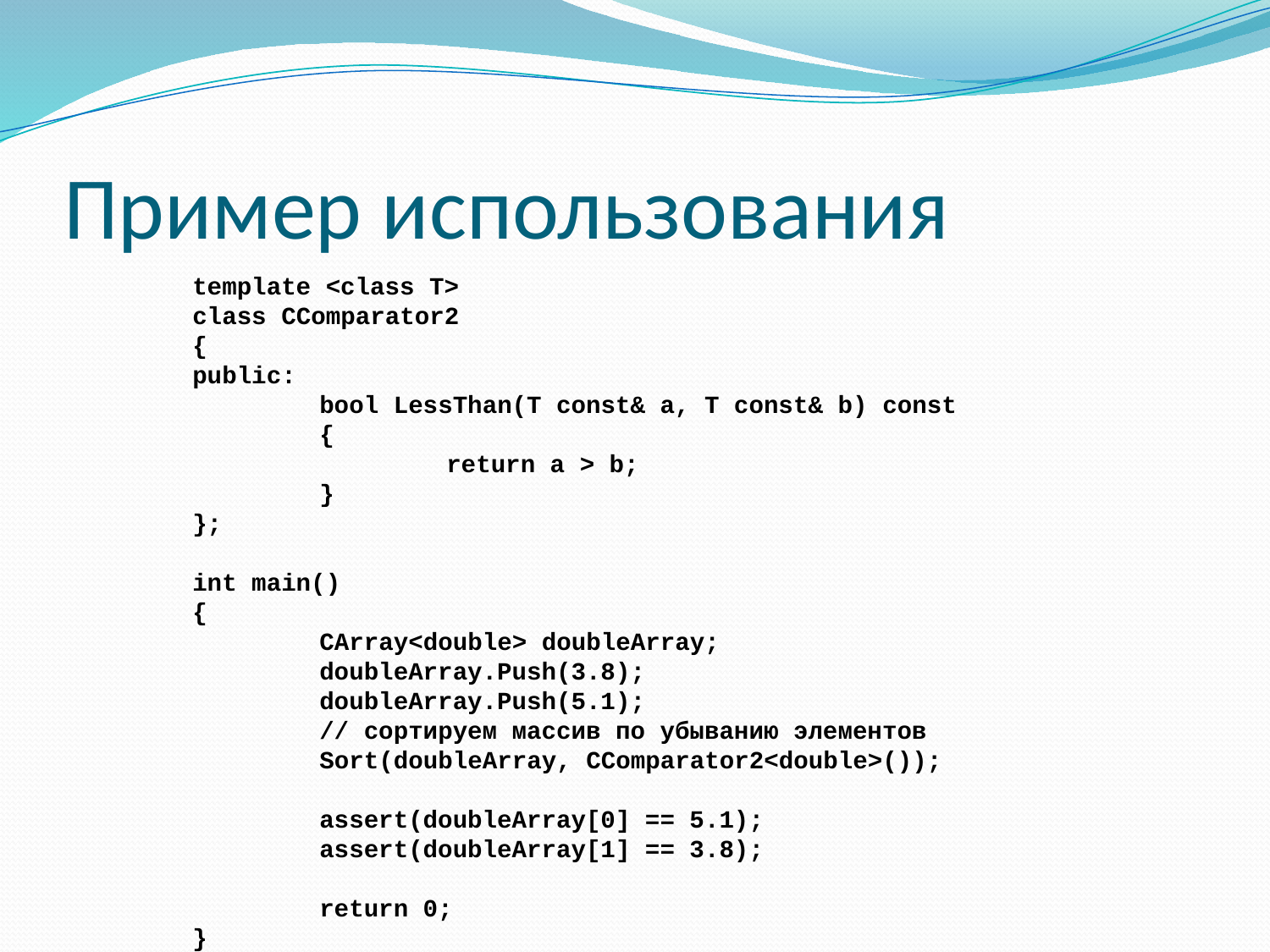

# Пример использования
template <class T>
class CComparator2
{
public:
	bool LessThan(T const& a, T const& b) const
	{
		return a > b;
	}
};

int main()
{
	CArray<double> doubleArray;
	doubleArray.Push(3.8);
	doubleArray.Push(5.1);
	// сортируем массив по убыванию элементов
	Sort(doubleArray, CComparator2<double>());

	assert(doubleArray[0] == 5.1);
	assert(doubleArray[1] == 3.8);

	return 0;
}